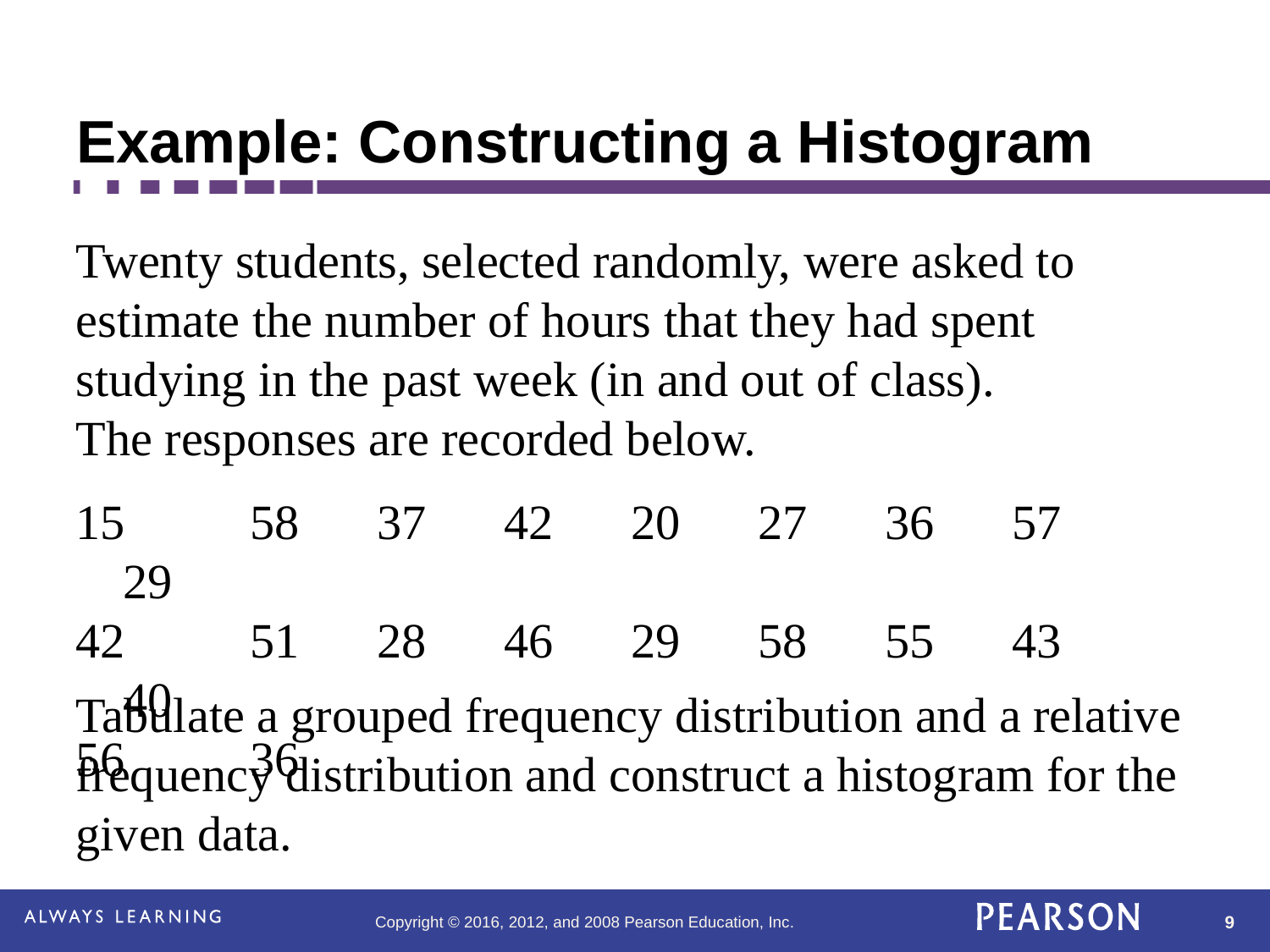

# Example: Constructing a Histogram
Twenty students, selected randomly, were asked to
estimate the number of hours that they had spent
studying in the past week (in and out of class).
The responses are recorded below.
15	58	37	42	20	27	36	57	29
42	51	28	46	29	58	55	43	40
56	36
Tabulate a grouped frequency distribution and a relative frequency distribution and construct a histogram for the given data.